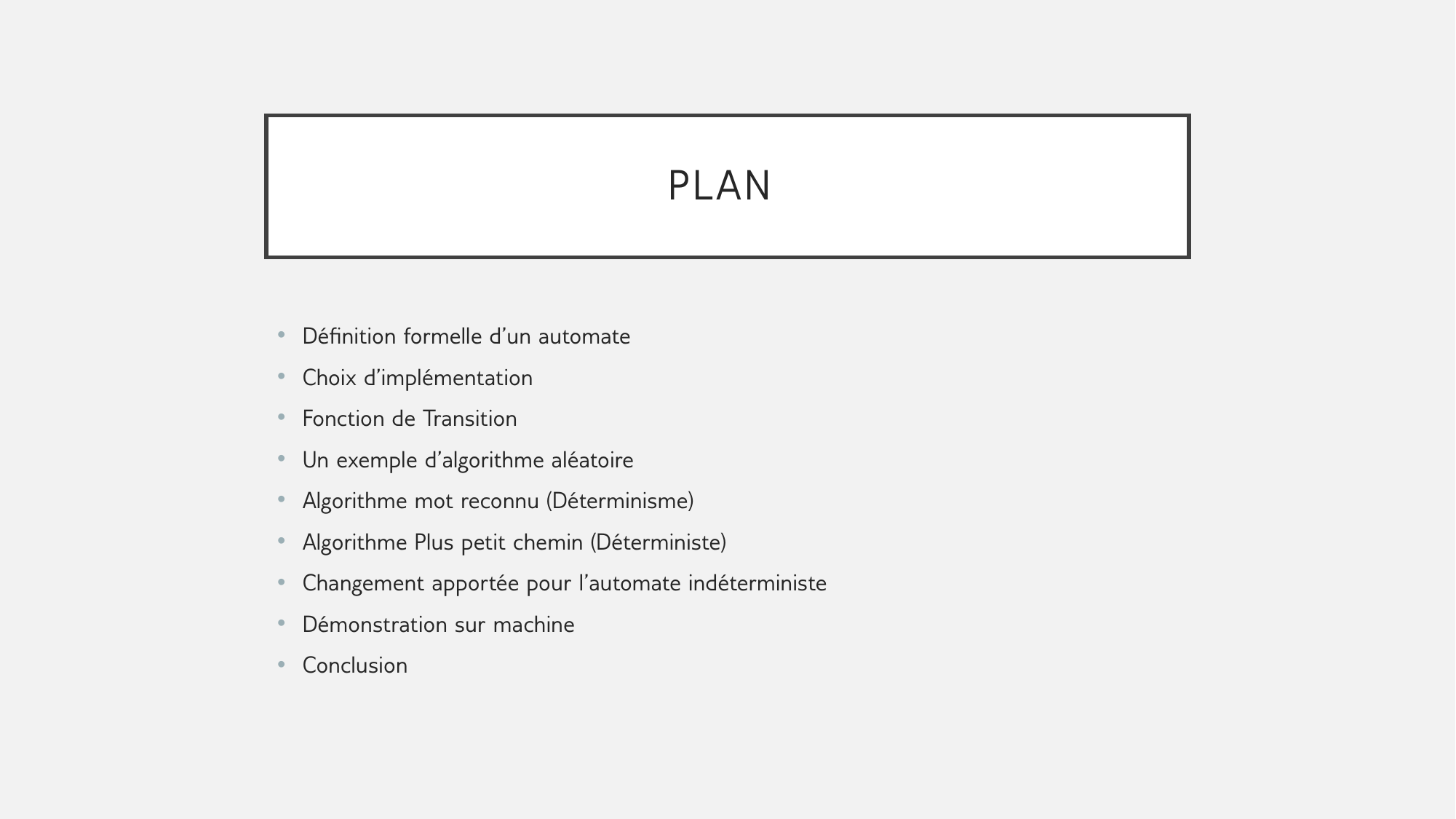

# PLAN
Définition formelle d’un automate
Choix d’implémentation
Fonction de Transition
Un exemple d’algorithme aléatoire
Algorithme mot reconnu (Déterminisme)
Algorithme Plus petit chemin (Déterministe)
Changement apportée pour l’automate indéterministe
Démonstration sur machine
Conclusion